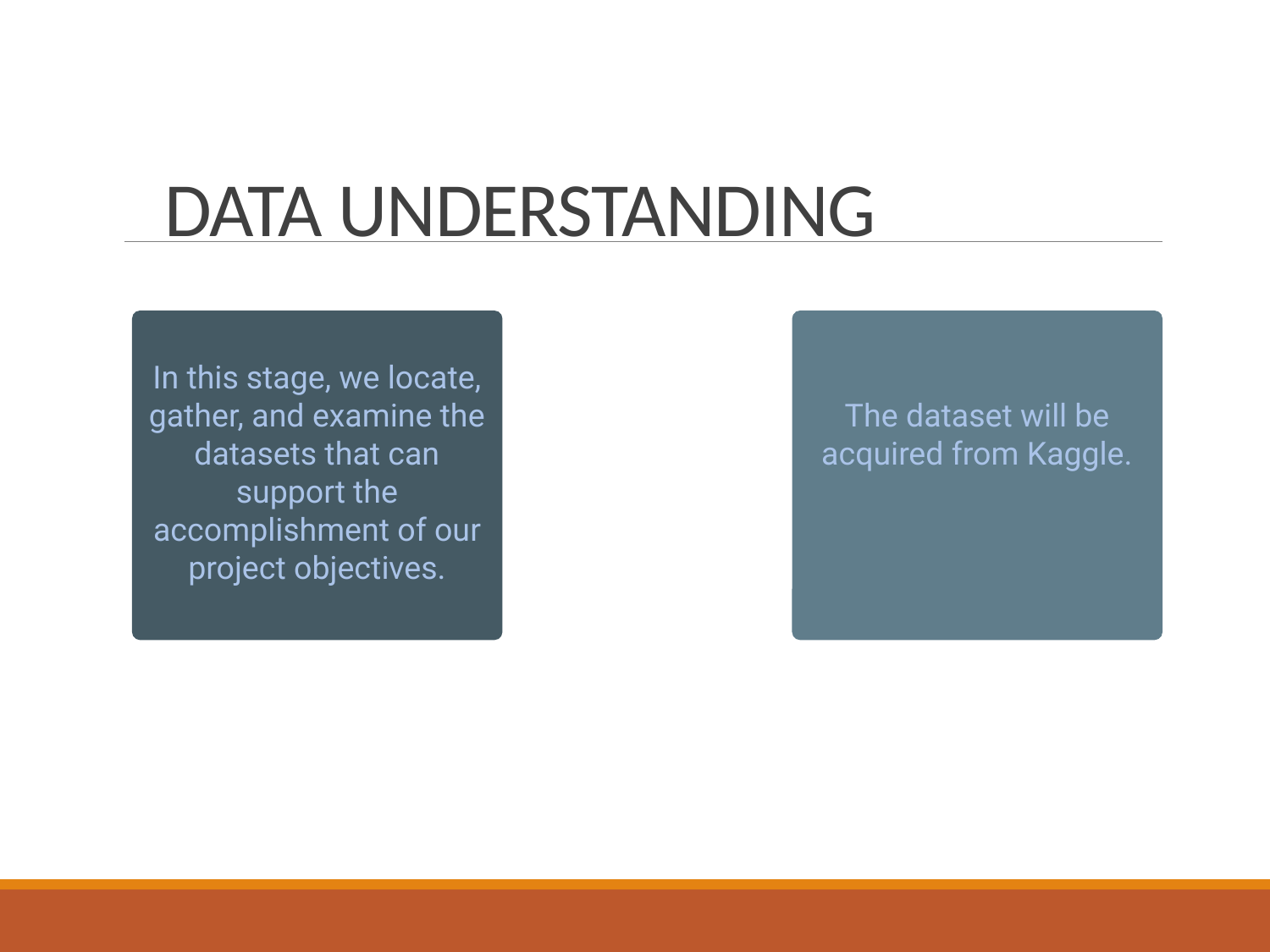

# DATA UNDERSTANDING

In this stage, we locate, gather, and examine the datasets that can support the accomplishment of our project objectives.

The dataset will be acquired from Kaggle.